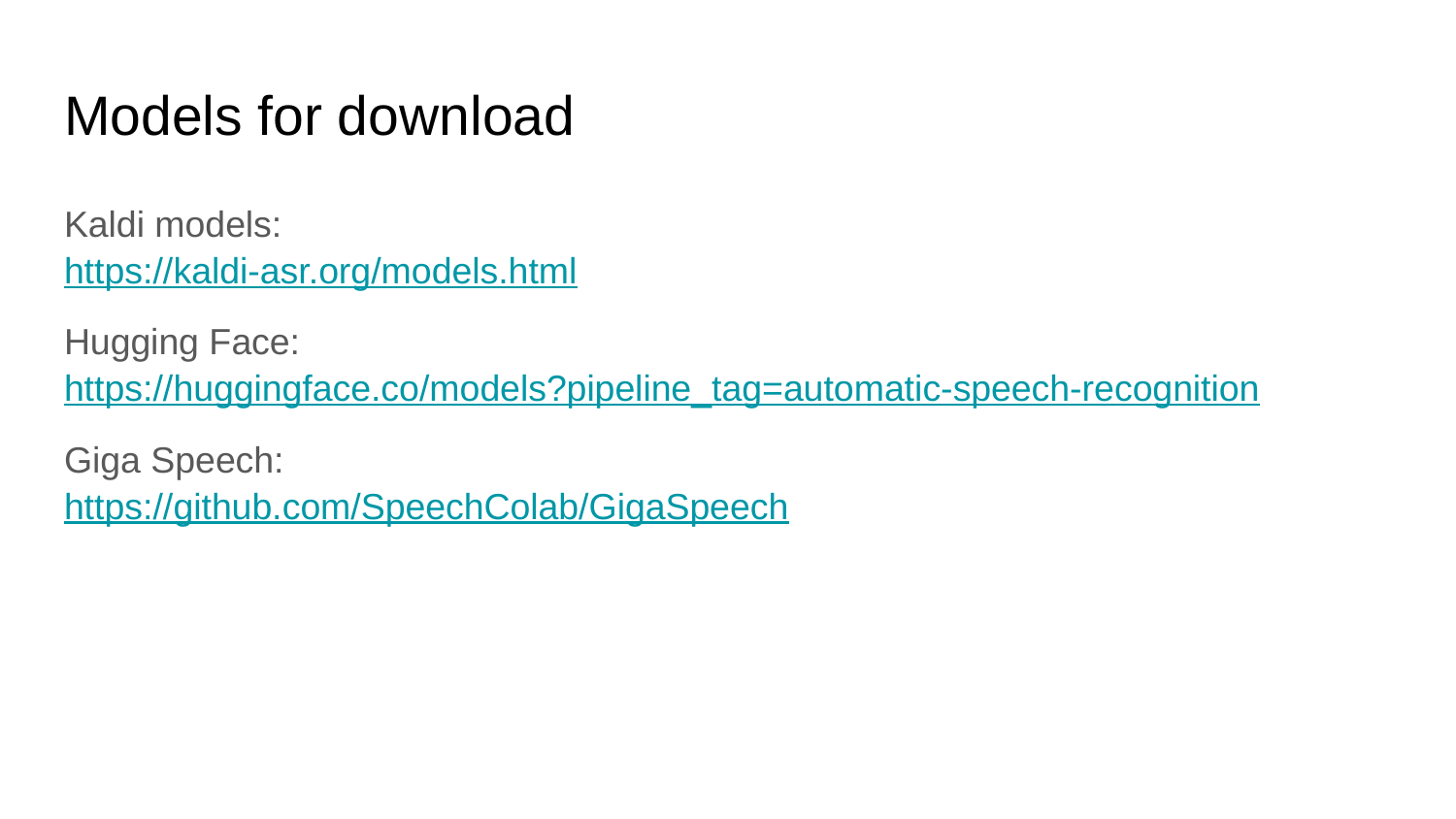

# Models for download
Kaldi models:
https://kaldi-asr.org/models.html
Hugging Face:
https://huggingface.co/models?pipeline_tag=automatic-speech-recognition
Giga Speech:
https://github.com/SpeechColab/GigaSpeech